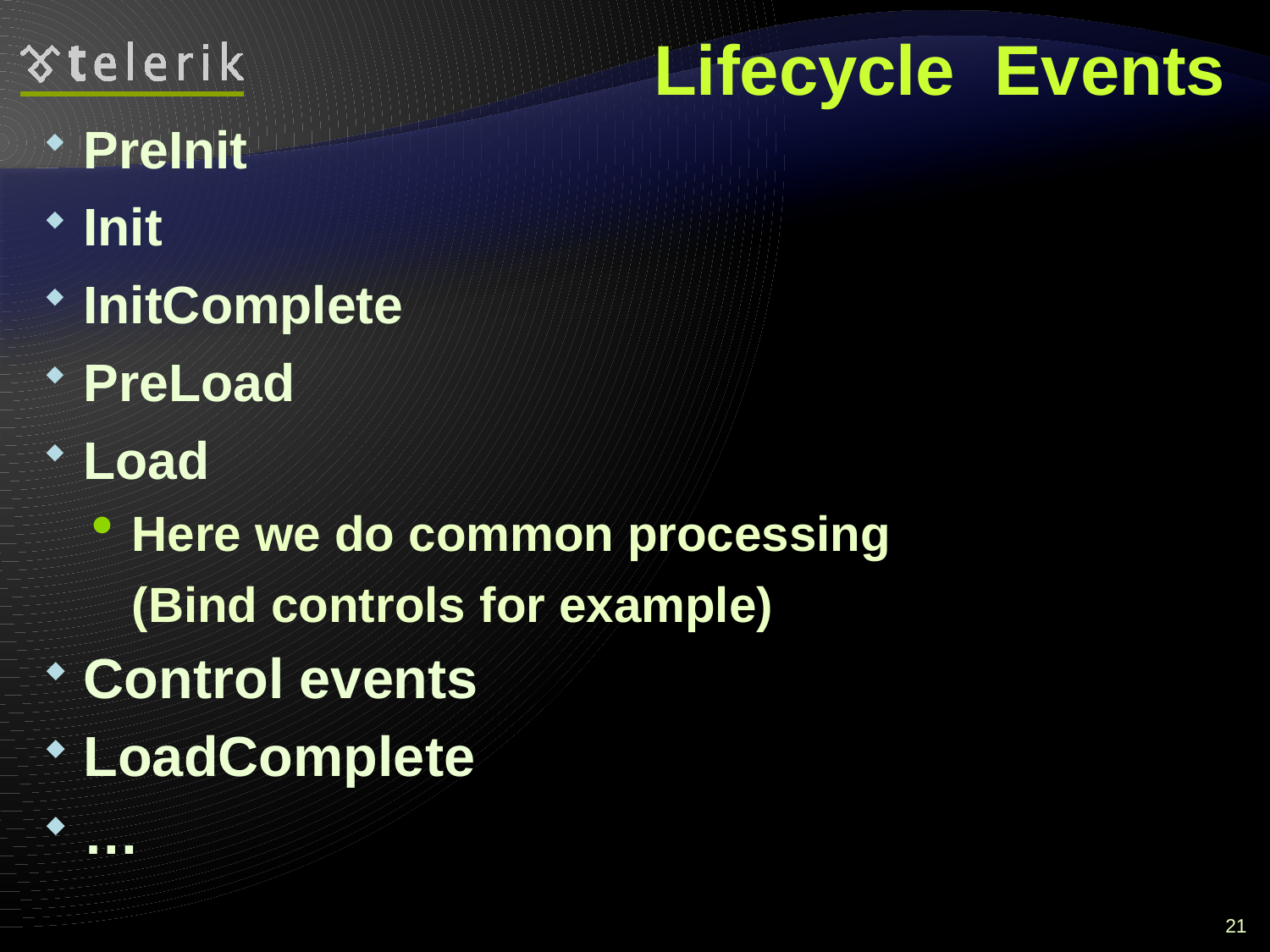

# Lifecycle  Events
PreInit
Init
InitComplete
PreLoad
Load
Here we do common processing
	(Bind controls for example)
Control events
LoadComplete
…
21